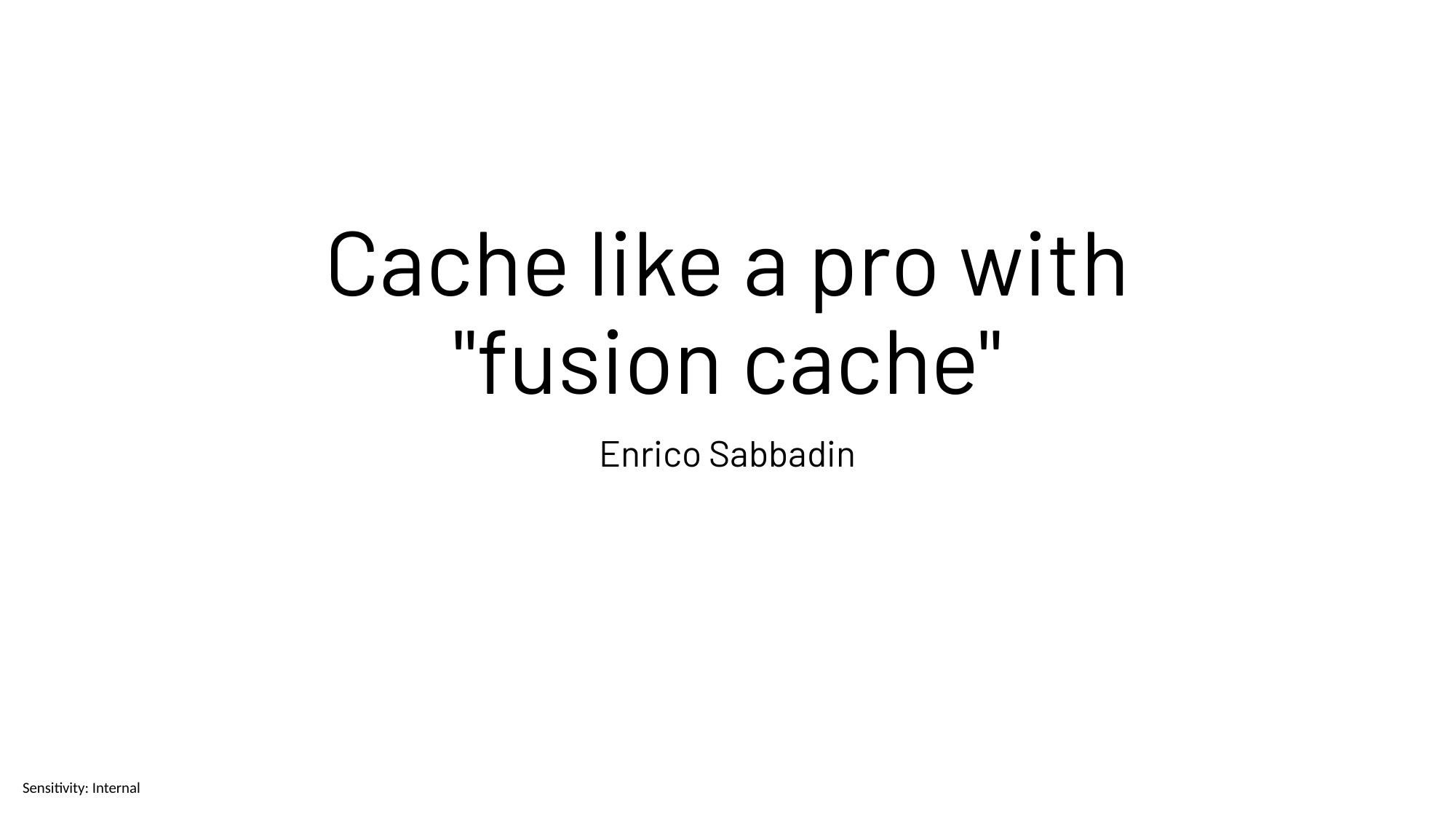

# Cache like a pro with "fusion cache"
Enrico Sabbadin